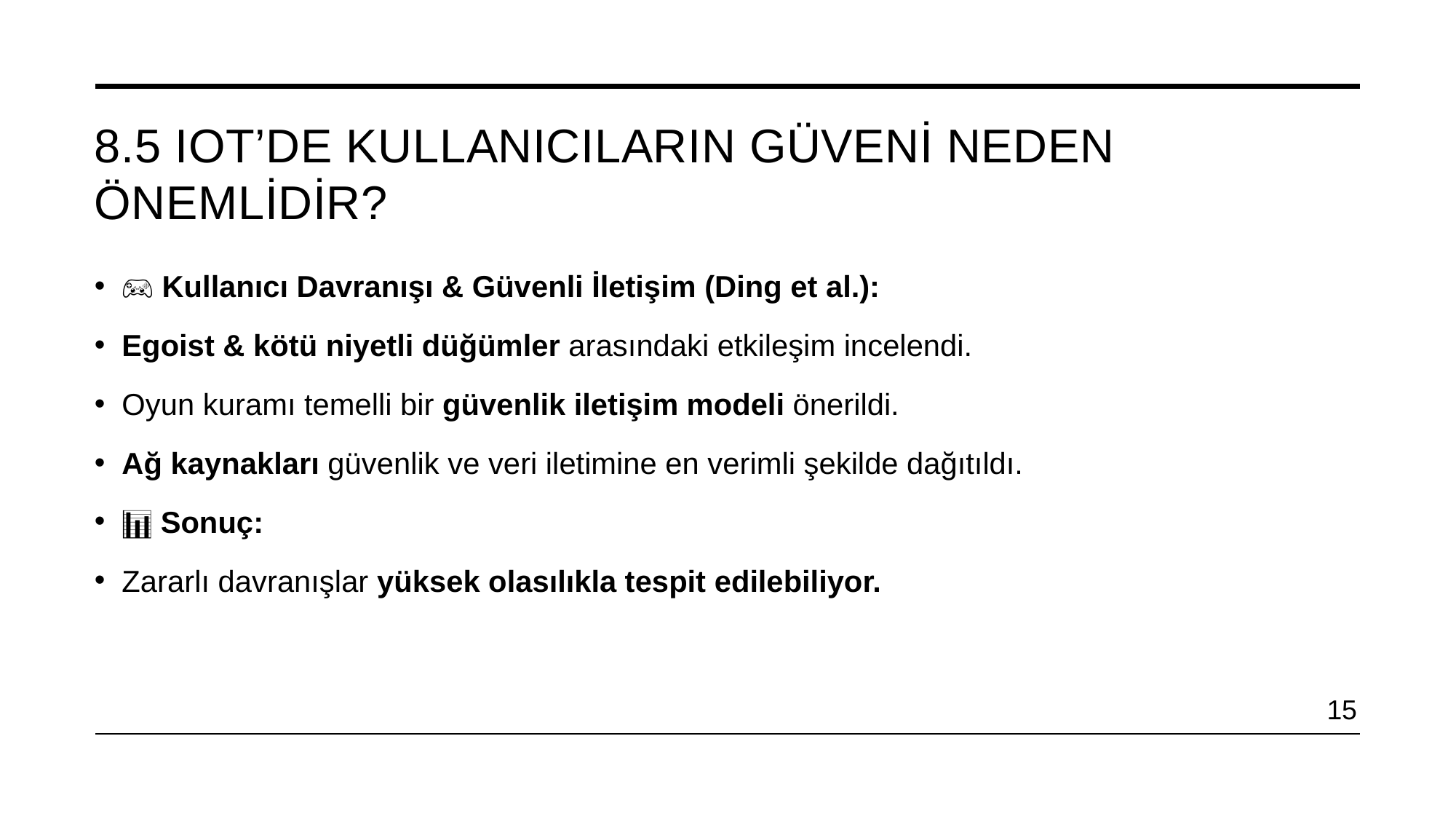

# 8.5 IoT’de Kullanıcıların Güveni Neden Önemlidir?
🎮 Kullanıcı Davranışı & Güvenli İletişim (Ding et al.):
Egoist & kötü niyetli düğümler arasındaki etkileşim incelendi.
Oyun kuramı temelli bir güvenlik iletişim modeli önerildi.
Ağ kaynakları güvenlik ve veri iletimine en verimli şekilde dağıtıldı.
📊 Sonuç:
Zararlı davranışlar yüksek olasılıkla tespit edilebiliyor.

15